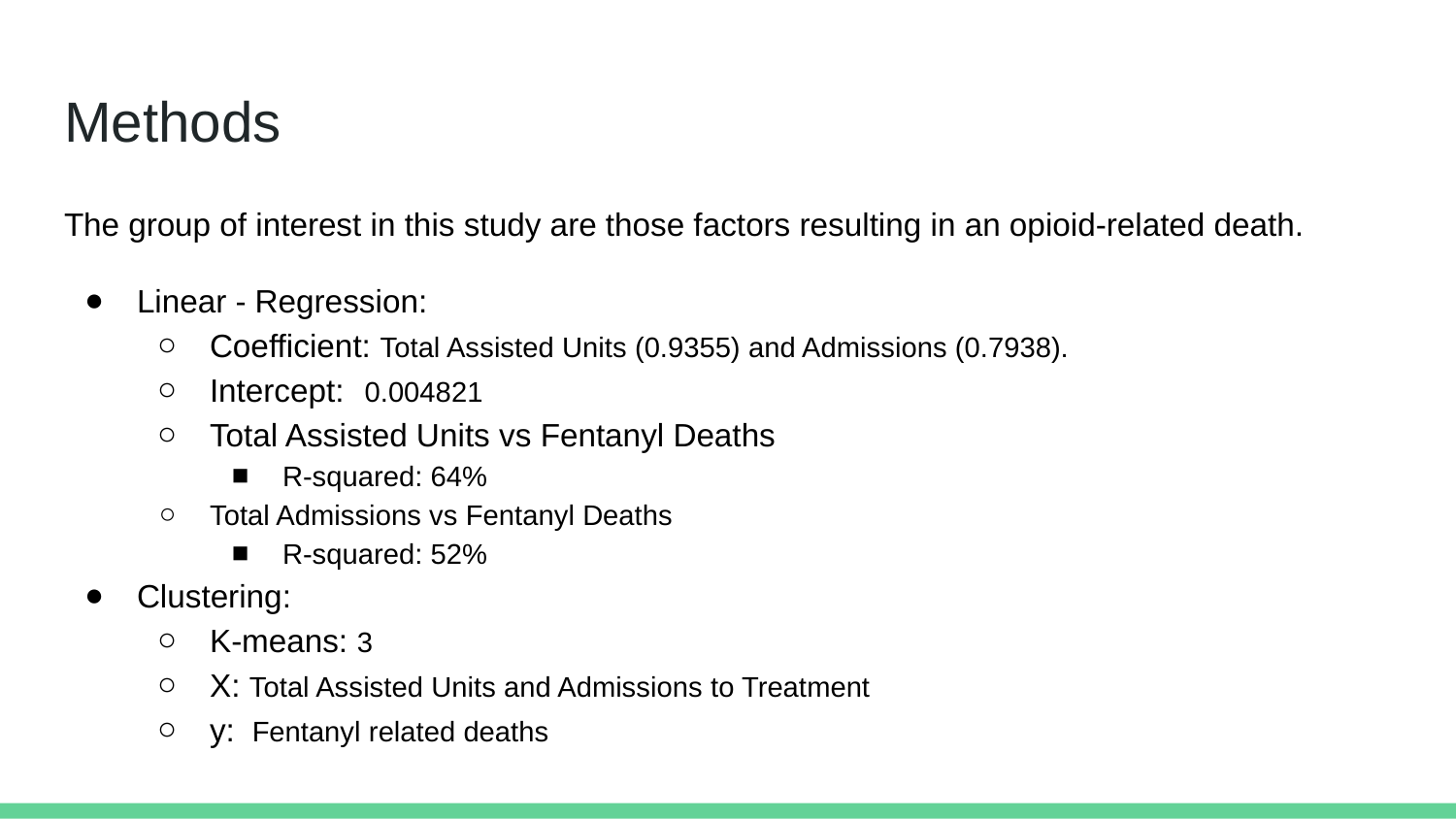

# Methods
The group of interest in this study are those factors resulting in an opioid-related death.
Linear - Regression:
Coefficient: Total Assisted Units (0.9355) and Admissions (0.7938).
Intercept:   0.004821
Total Assisted Units vs Fentanyl Deaths
R-squared: 64%
Total Admissions vs Fentanyl Deaths
R-squared: 52%
Clustering:
K-means: 3
X: Total Assisted Units and Admissions to Treatment
y:  Fentanyl related deaths